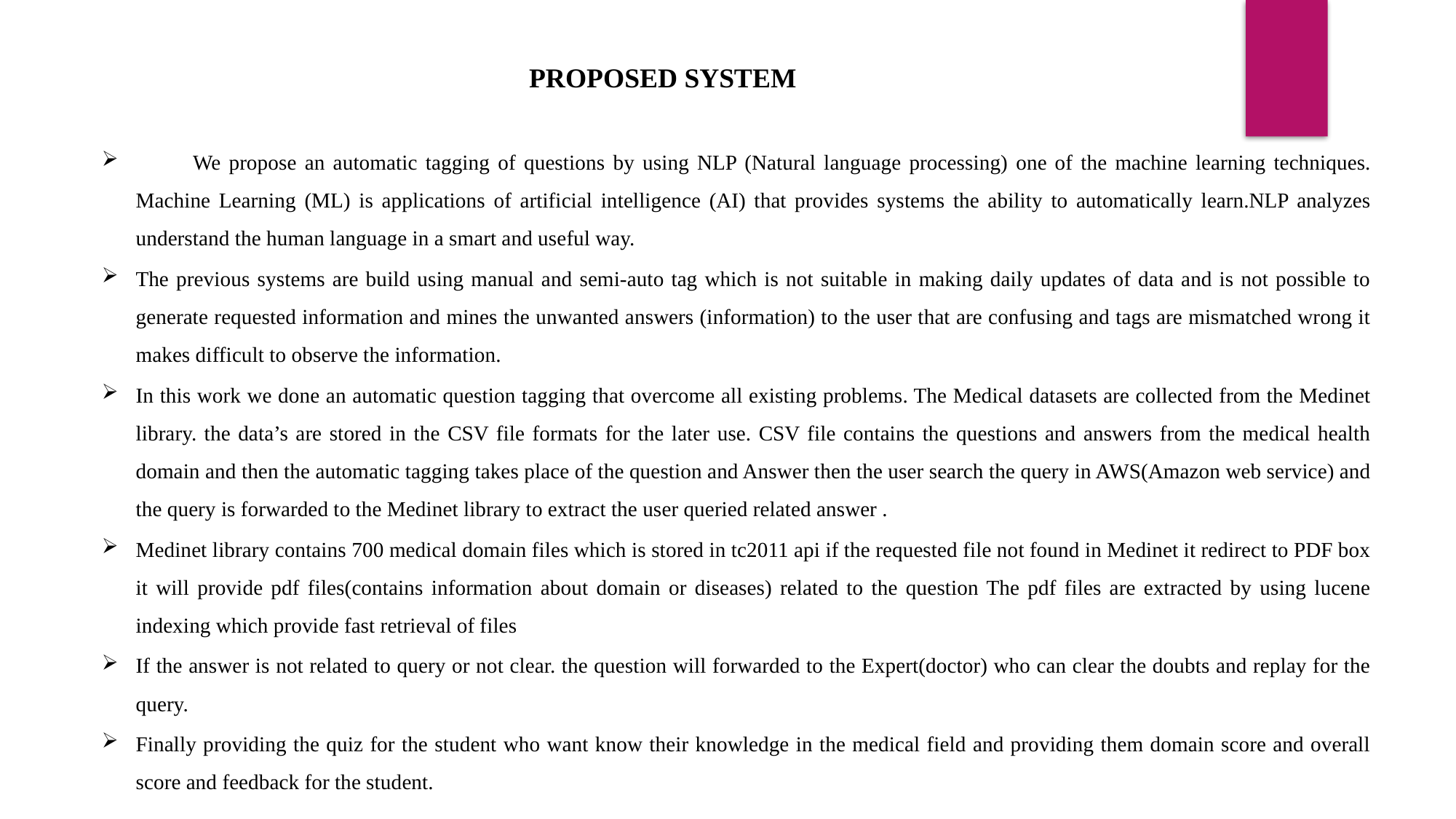

PROPOSED SYSTEM

       We propose an automatic tagging of questions by using NLP (Natural language processing) one of the machine learning techniques. Machine Learning (ML) is applications of artificial intelligence (AI) that provides systems the ability to automatically learn.NLP analyzes understand the human language in a smart and useful way.
The previous systems are build using manual and semi-auto tag which is not suitable in making daily updates of data and is not possible to generate requested information and mines the unwanted answers (information) to the user that are confusing and tags are mismatched wrong it makes difficult to observe the information.
In this work we done an automatic question tagging that overcome all existing problems. The Medical datasets are collected from the Medinet library. the data’s are stored in the CSV file formats for the later use. CSV file contains the questions and answers from the medical health domain and then the automatic tagging takes place of the question and Answer then the user search the query in AWS(Amazon web service) and the query is forwarded to the Medinet library to extract the user queried related answer .
Medinet library contains 700 medical domain files which is stored in tc2011 api if the requested file not found in Medinet it redirect to PDF box it will provide pdf files(contains information about domain or diseases) related to the question The pdf files are extracted by using lucene indexing which provide fast retrieval of files
If the answer is not related to query or not clear. the question will forwarded to the Expert(doctor) who can clear the doubts and replay for the query.
Finally providing the quiz for the student who want know their knowledge in the medical field and providing them domain score and overall score and feedback for the student.